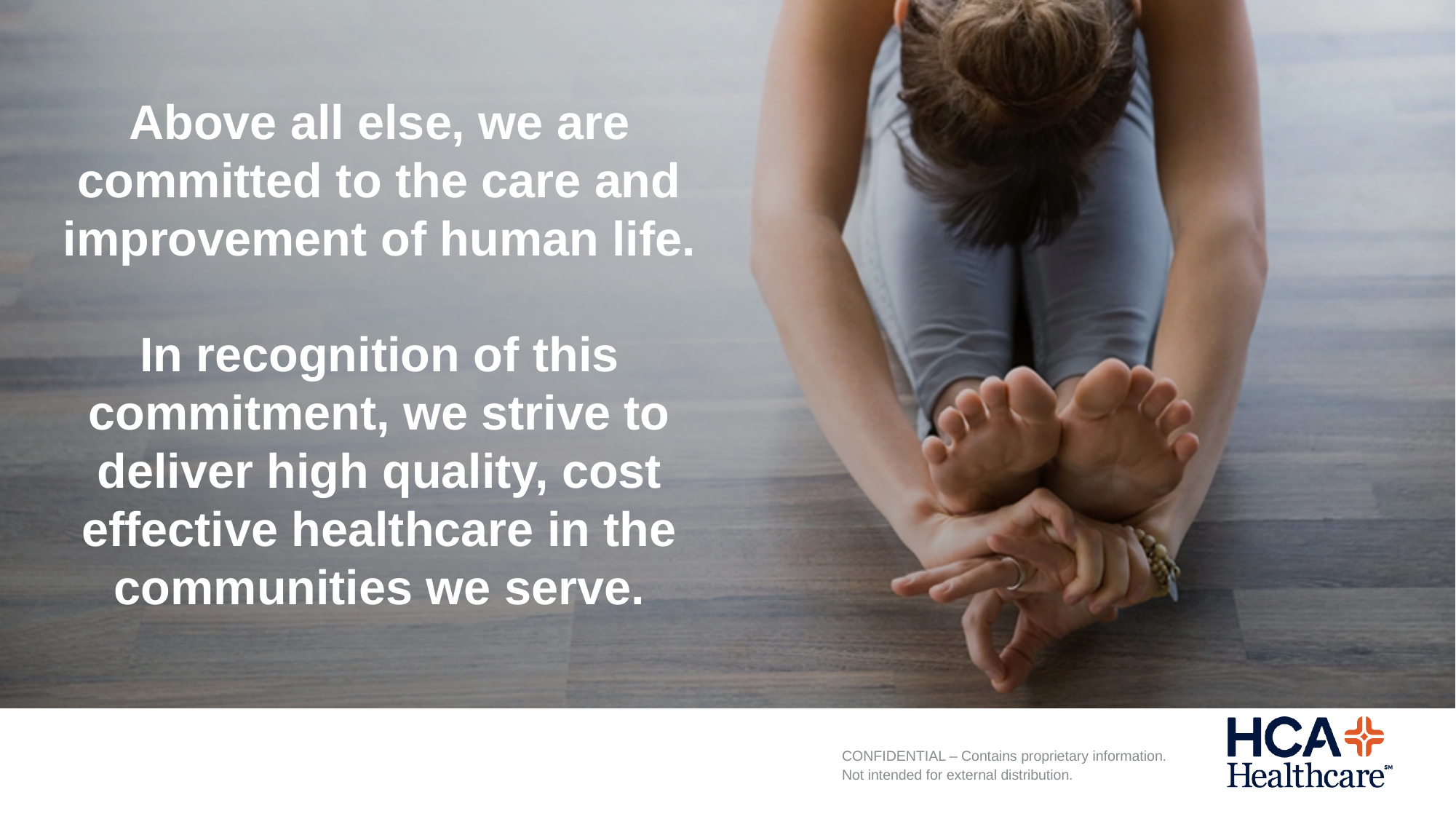

# Above all else, we are committed to the care and improvement of human life. In recognition of this commitment, we strive to deliver high quality, cost effective healthcare in the communities we serve.